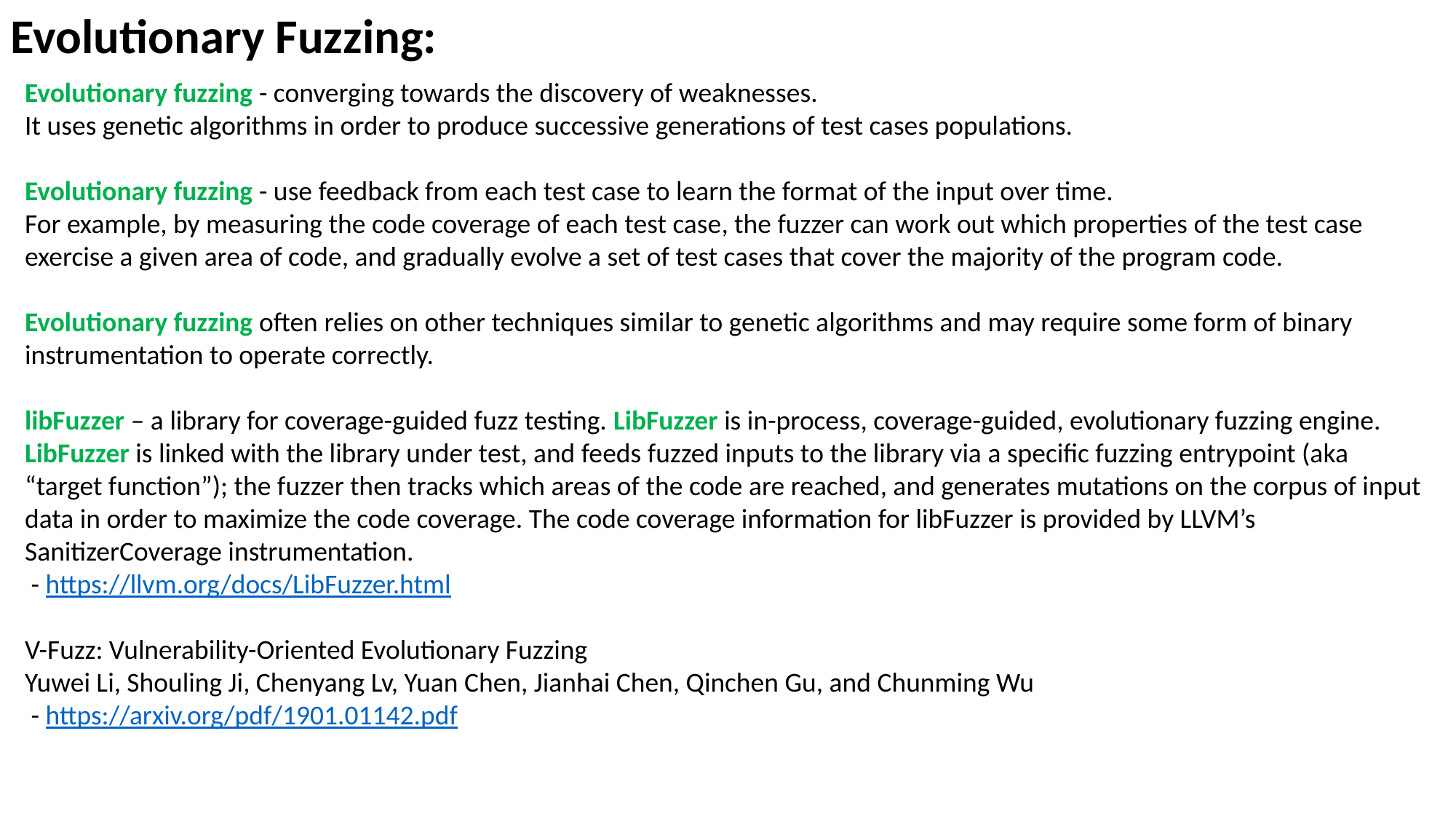

Evolutionary Fuzzing:
Evolutionary fuzzing - converging towards the discovery of weaknesses.
It uses genetic algorithms in order to produce successive generations of test cases populations.

Evolutionary fuzzing - use feedback from each test case to learn the format of the input over time.
For example, by measuring the code coverage of each test case, the fuzzer can work out which properties of the test case exercise a given area of code, and gradually evolve a set of test cases that cover the majority of the program code.

Evolutionary fuzzing often relies on other techniques similar to genetic algorithms and may require some form of binary instrumentation to operate correctly.

libFuzzer – a library for coverage-guided fuzz testing. LibFuzzer is in-process, coverage-guided, evolutionary fuzzing engine. LibFuzzer is linked with the library under test, and feeds fuzzed inputs to the library via a specific fuzzing entrypoint (aka “target function”); the fuzzer then tracks which areas of the code are reached, and generates mutations on the corpus of input data in order to maximize the code coverage. The code coverage information for libFuzzer is provided by LLVM’s SanitizerCoverage instrumentation.
 - https://llvm.org/docs/LibFuzzer.html

V-Fuzz: Vulnerability-Oriented Evolutionary Fuzzing
Yuwei Li, Shouling Ji, Chenyang Lv, Yuan Chen, Jianhai Chen, Qinchen Gu, and Chunming Wu
 - https://arxiv.org/pdf/1901.01142.pdf